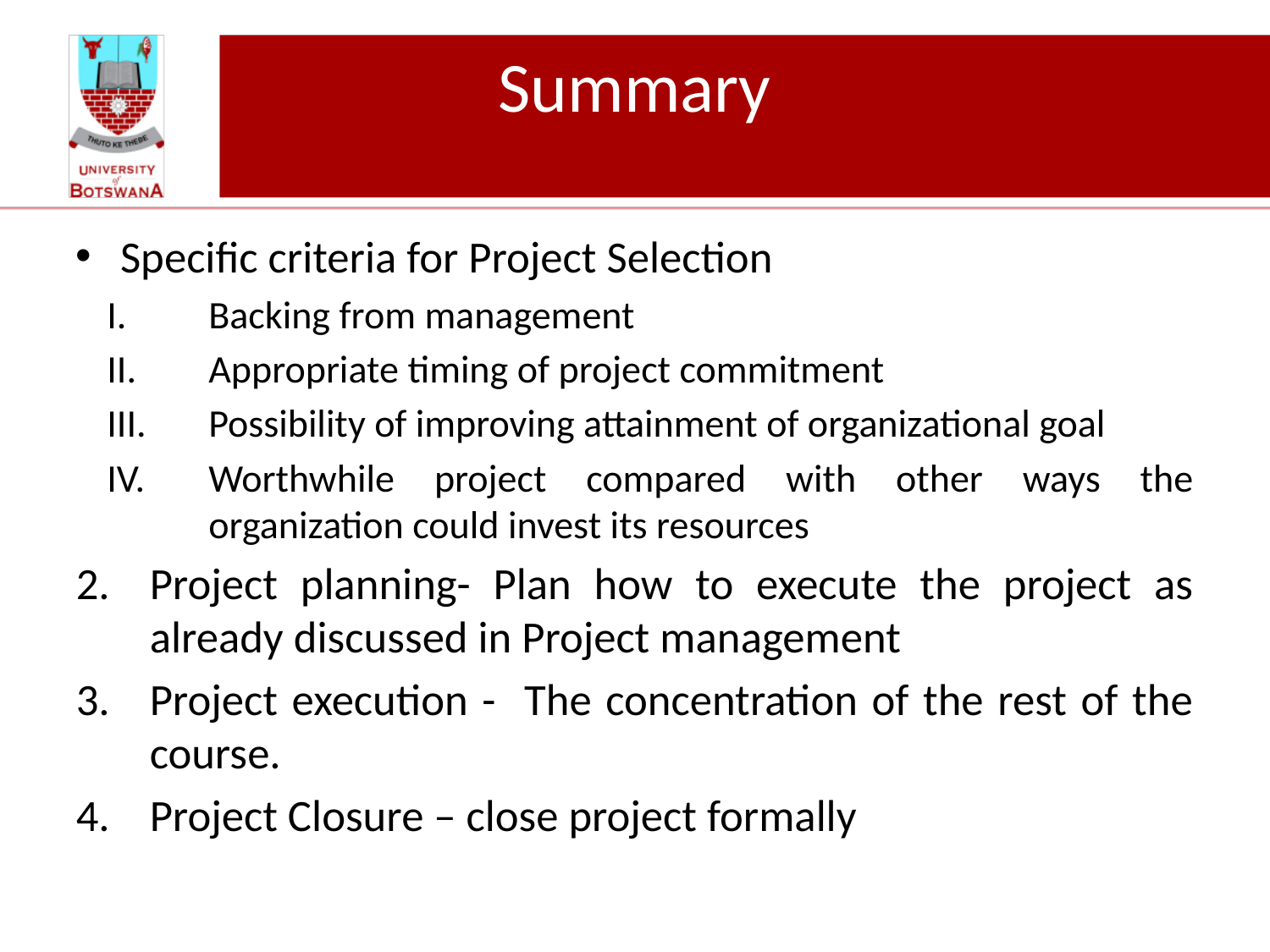

# Summary
Specific criteria for Project Selection
Backing from management
Appropriate timing of project commitment
Possibility of improving attainment of organizational goal
Worthwhile project compared with other ways the organization could invest its resources
Project planning- Plan how to execute the project as already discussed in Project management
Project execution -  The concentration of the rest of the course.
Project Closure – close project formally